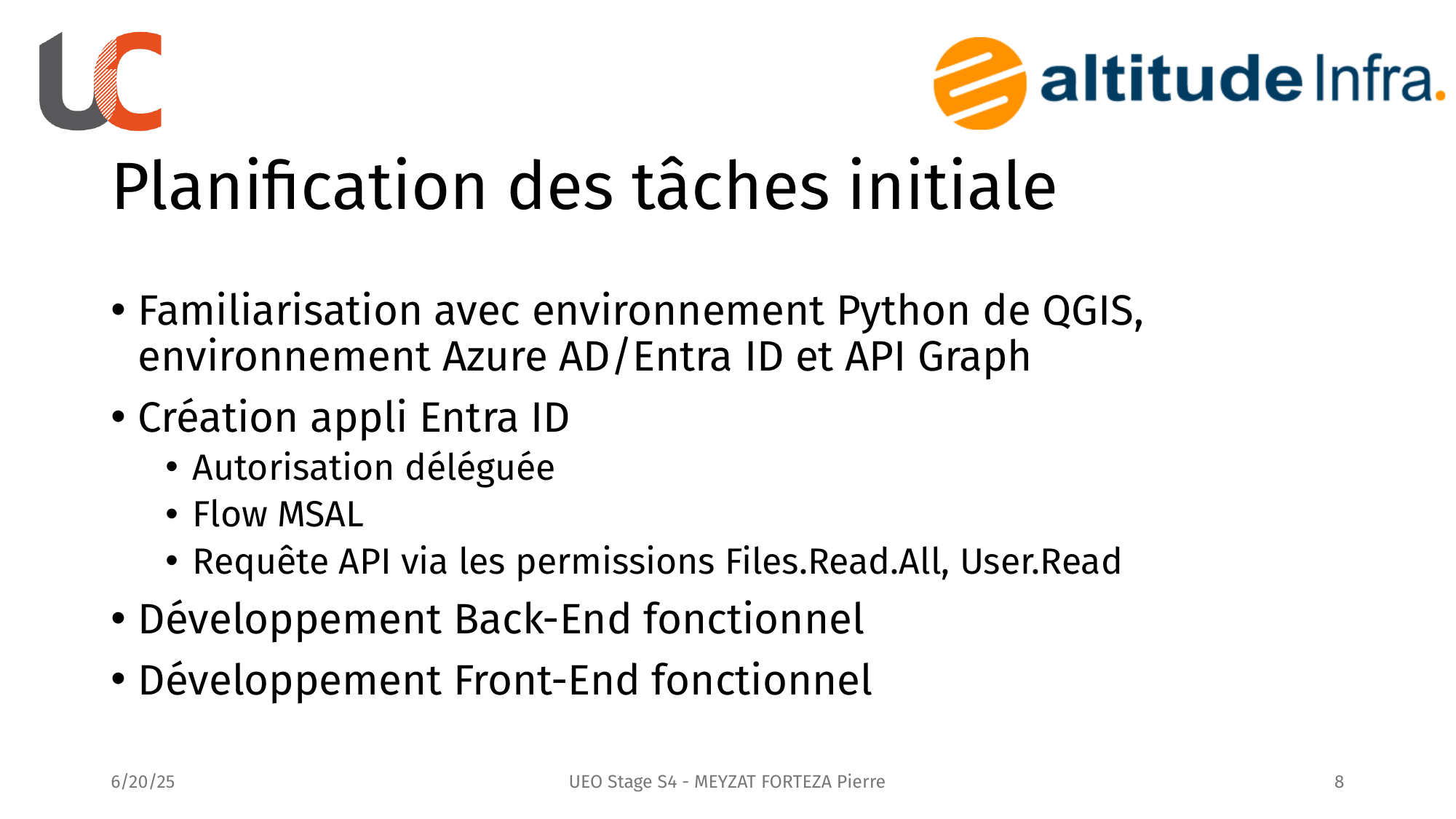

# Planification des tâches initiale
Familiarisation avec environnement Python de QGIS, environnement Azure AD/Entra ID et API Graph
Création appli Entra ID
Autorisation déléguée
Flow MSAL
Requête API via les permissions Files.Read.All, User.Read
Développement Back-End fonctionnel
Développement Front-End fonctionnel

6/20/25
UEO Stage S4 - MEYZAT FORTEZA Pierre
8